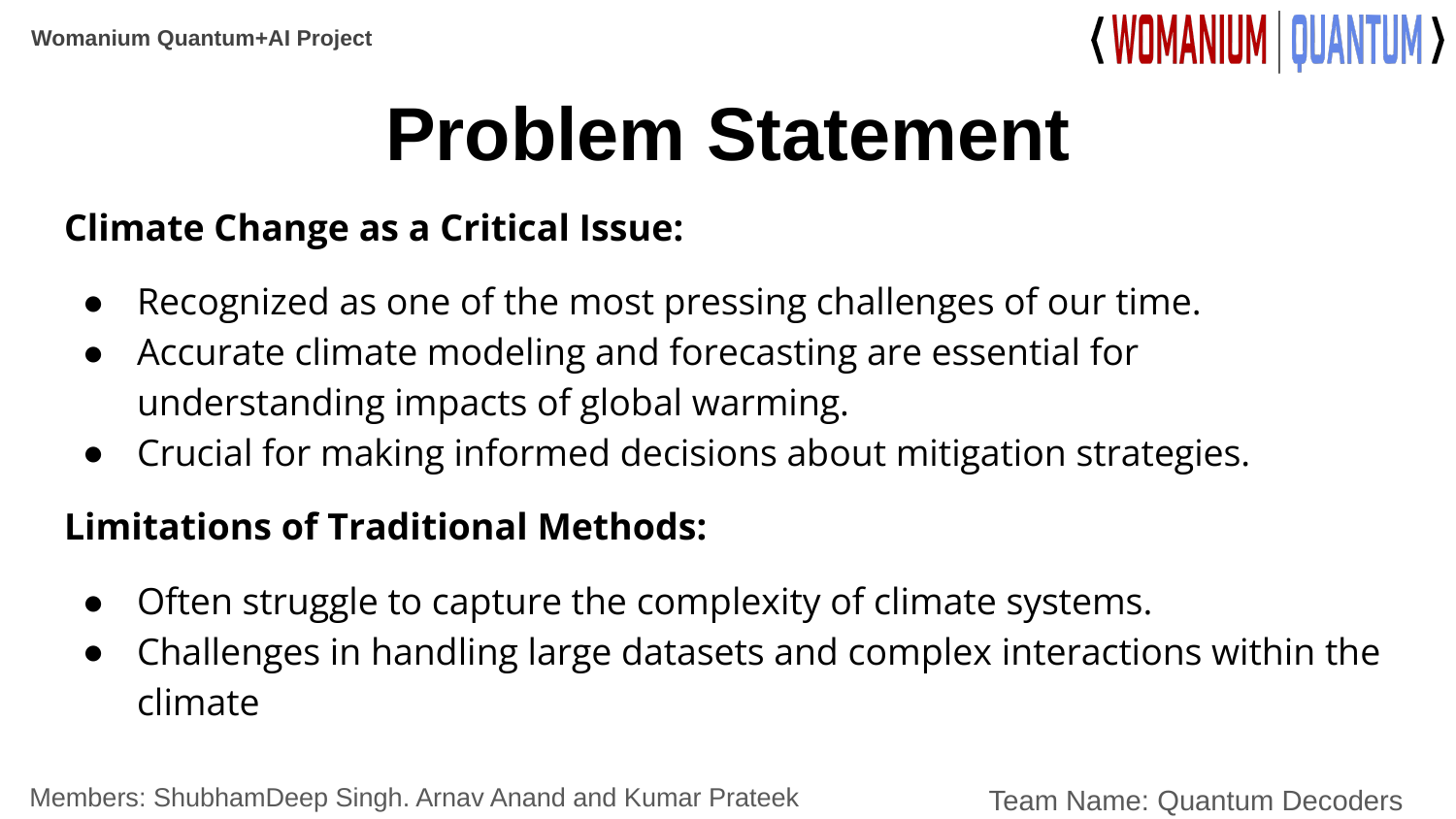

# Problem Statement
Climate Change as a Critical Issue:
Recognized as one of the most pressing challenges of our time.
Accurate climate modeling and forecasting are essential for understanding impacts of global warming.
Crucial for making informed decisions about mitigation strategies.
Limitations of Traditional Methods:
Often struggle to capture the complexity of climate systems.
Challenges in handling large datasets and complex interactions within the climate